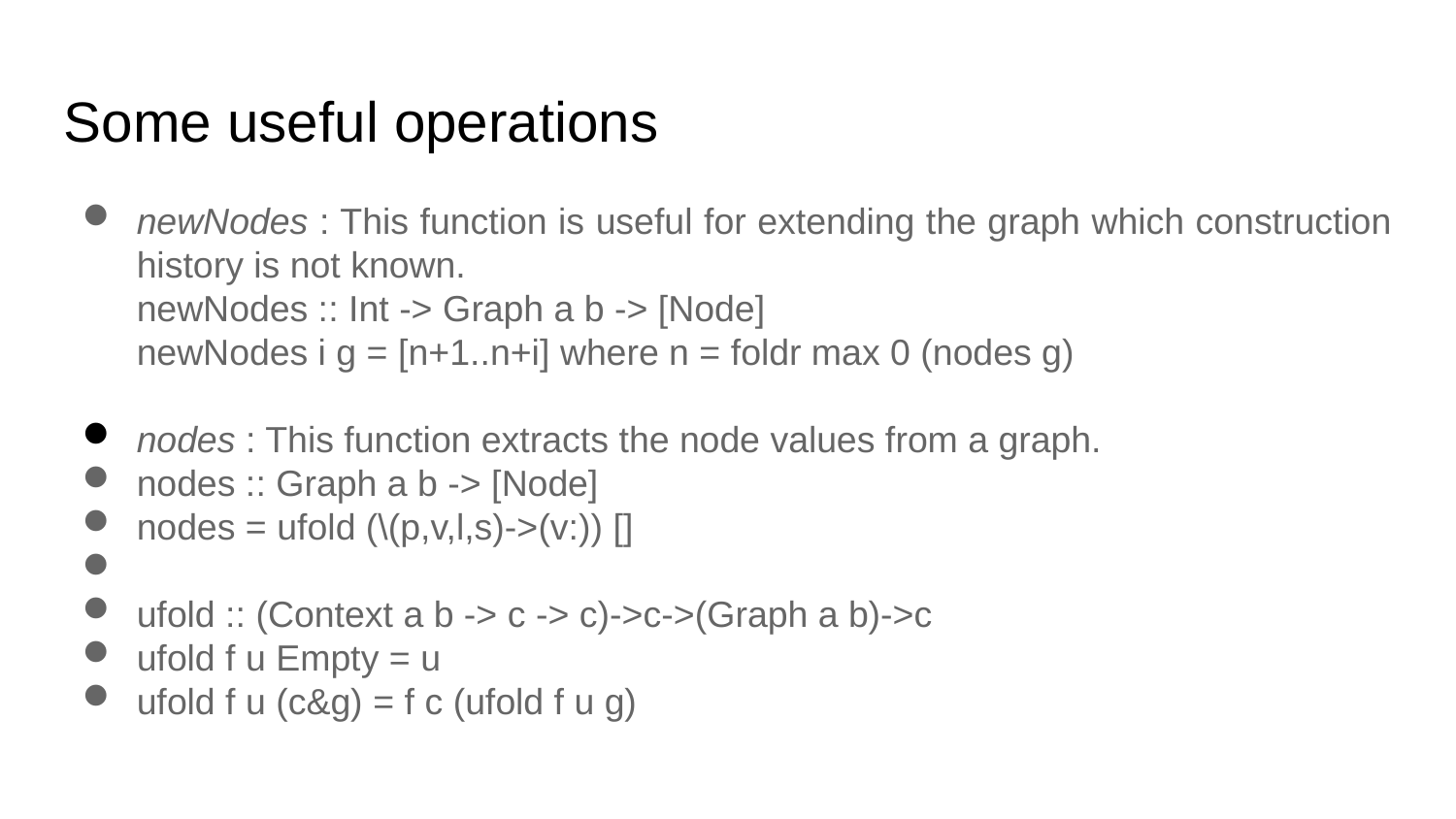

Some useful operations
newNodes : This function is useful for extending the graph which construction history is not known.
newNodes :: Int -> Graph a b -> [Node]
newNodes i g = [n+1..n+i] where n = foldr max 0 (nodes g)

nodes : This function extracts the node values from a graph.
nodes :: Graph a b -> [Node]
nodes = ufold (\(p,v,l,s)->(v:)) []

ufold :: (Context a b -> c -> c)->c->(Graph a b)->c
ufold f u Empty = u
ufold f u (c&g) = f c (ufold f u g)